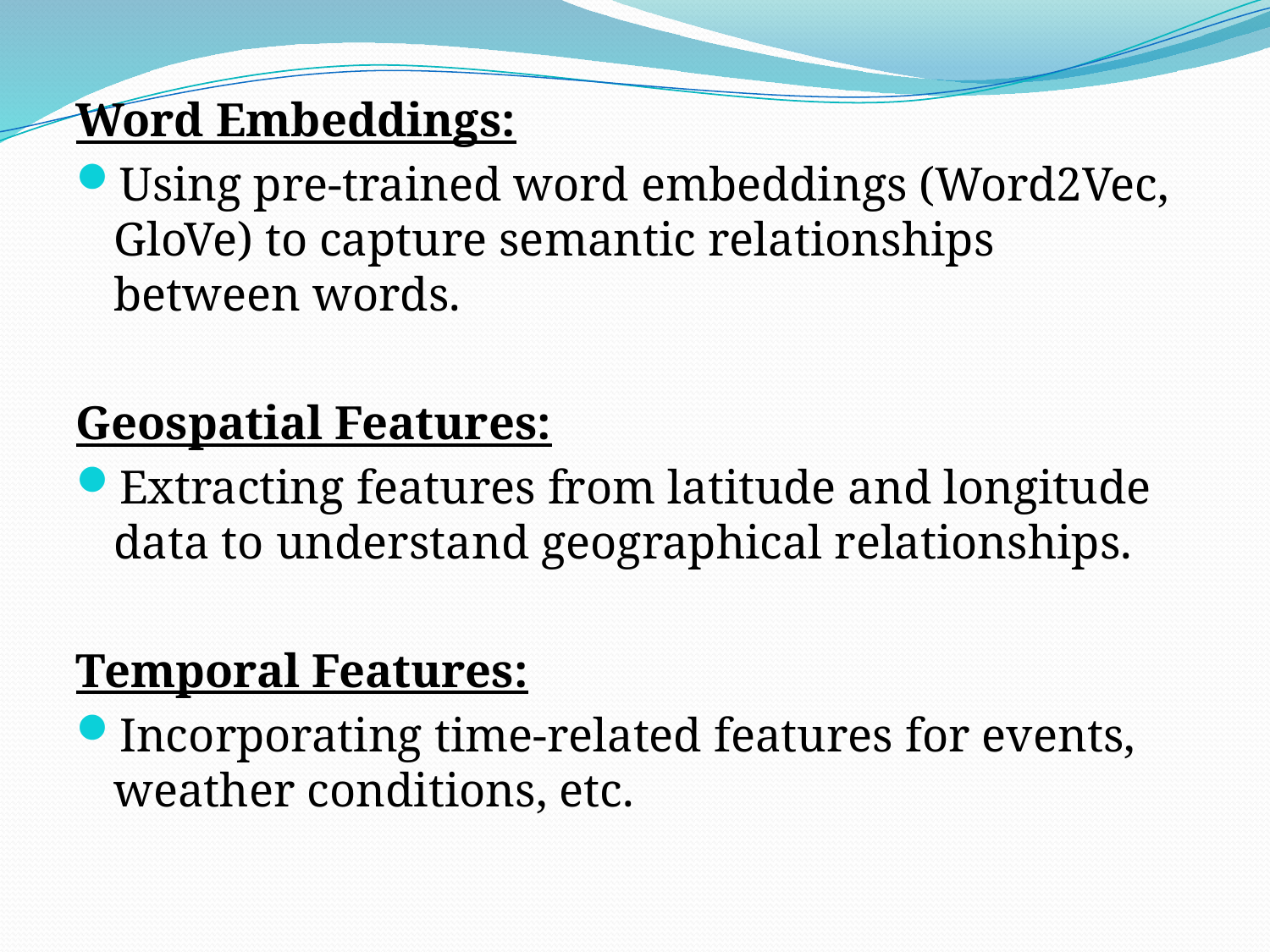

Word Embeddings:
Using pre-trained word embeddings (Word2Vec, GloVe) to capture semantic relationships between words.

Geospatial Features:
Extracting features from latitude and longitude data to understand geographical relationships.

Temporal Features:
Incorporating time-related features for events, weather conditions, etc.